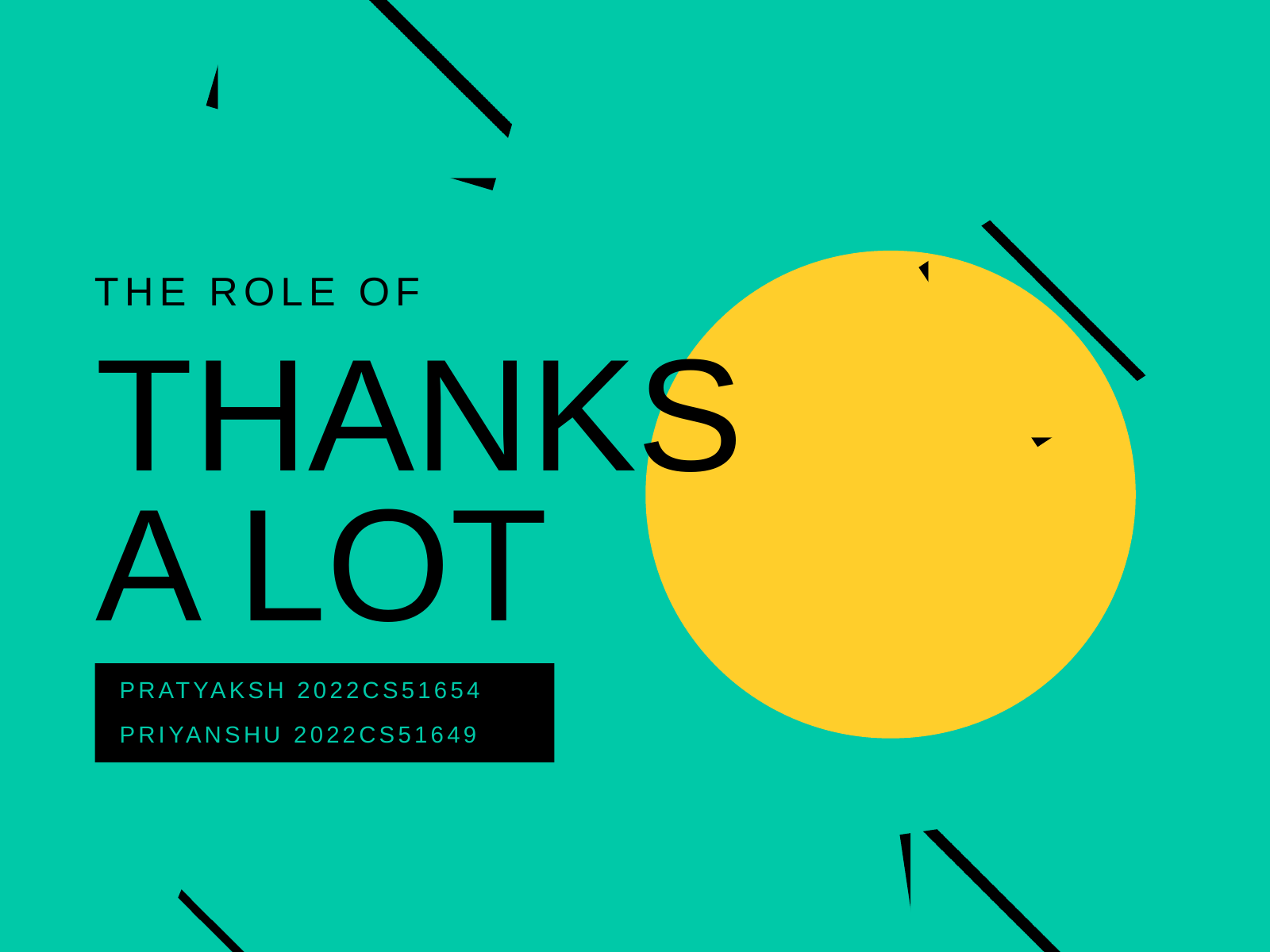

THE ROLE OF
THANKS
A LOT

PRATYAKSH 2022CS51654

PRIYANSHU 2022CS51649